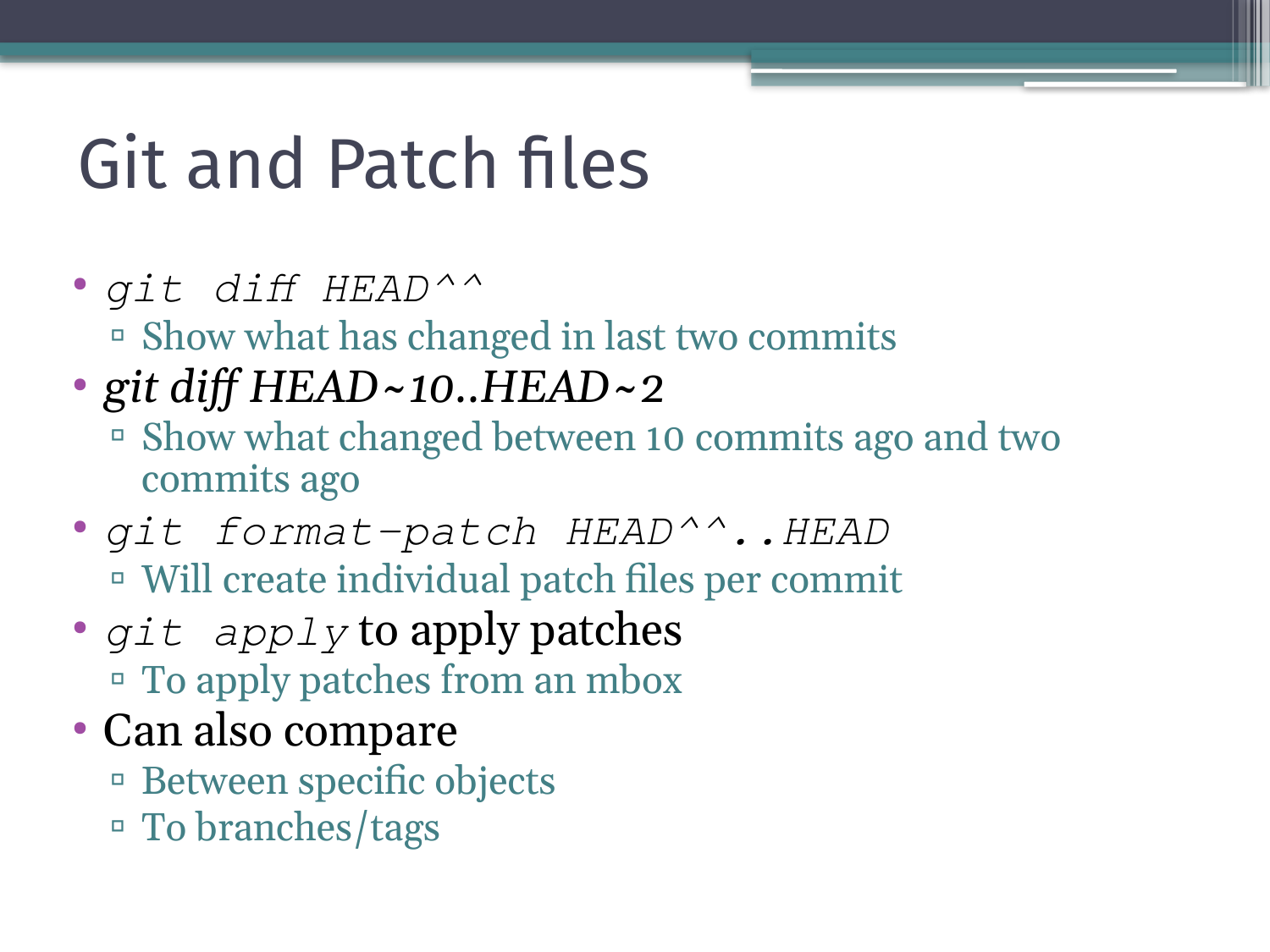

# Git and Patch files
git diff HEAD^^
Show what has changed in last two commits
git diff HEAD~10..HEAD~2
Show what changed between 10 commits ago and two commits ago
git format-patch HEAD^^..HEAD
Will create individual patch files per commit
git apply to apply patches
To apply patches from an mbox
Can also compare
Between specific objects
To branches/tags